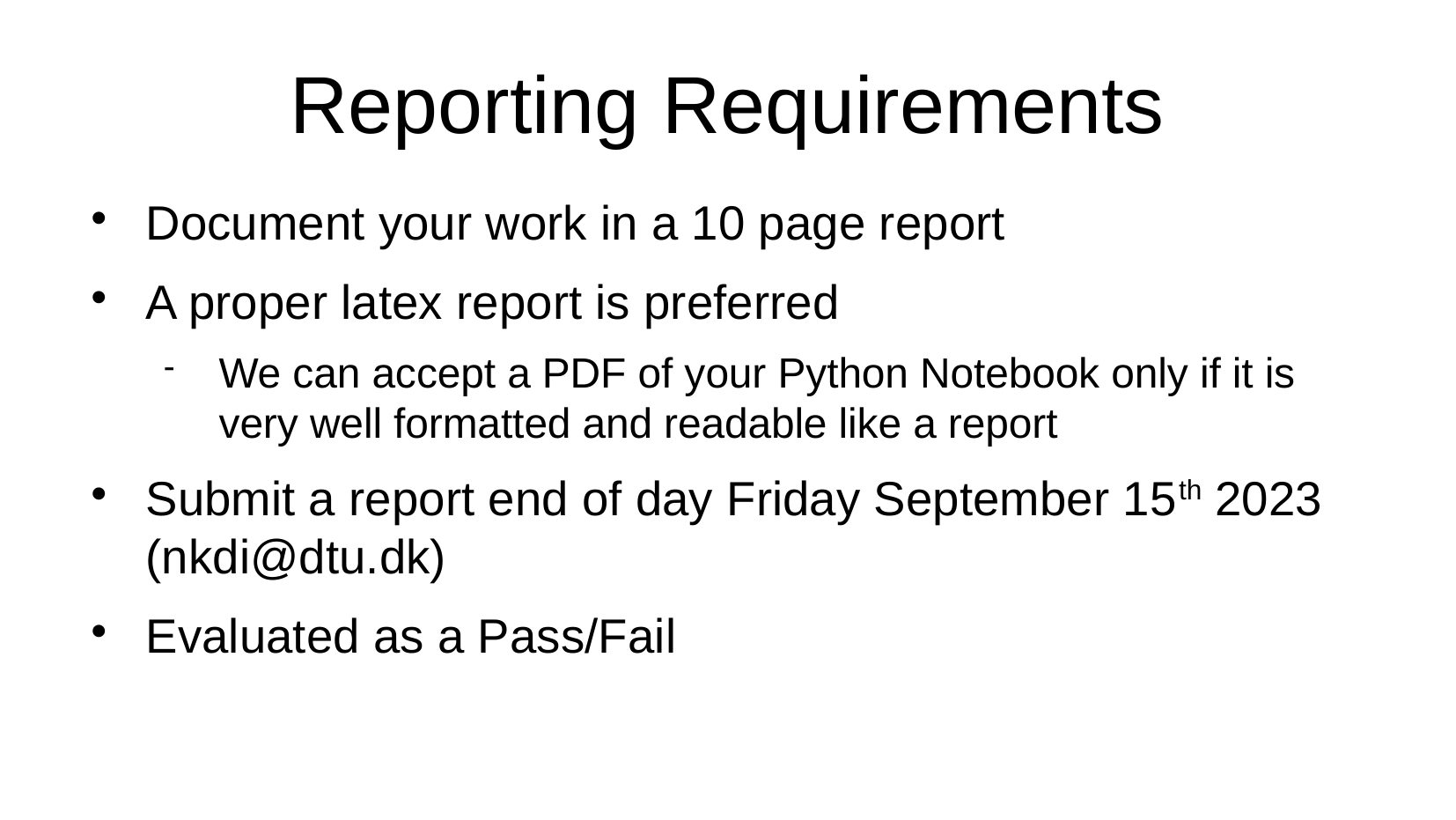

Reporting Requirements
Document your work in a 10 page report
A proper latex report is preferred
We can accept a PDF of your Python Notebook only if it is very well formatted and readable like a report
Submit a report end of day Friday September 15th 2023 (nkdi@dtu.dk)
Evaluated as a Pass/Fail